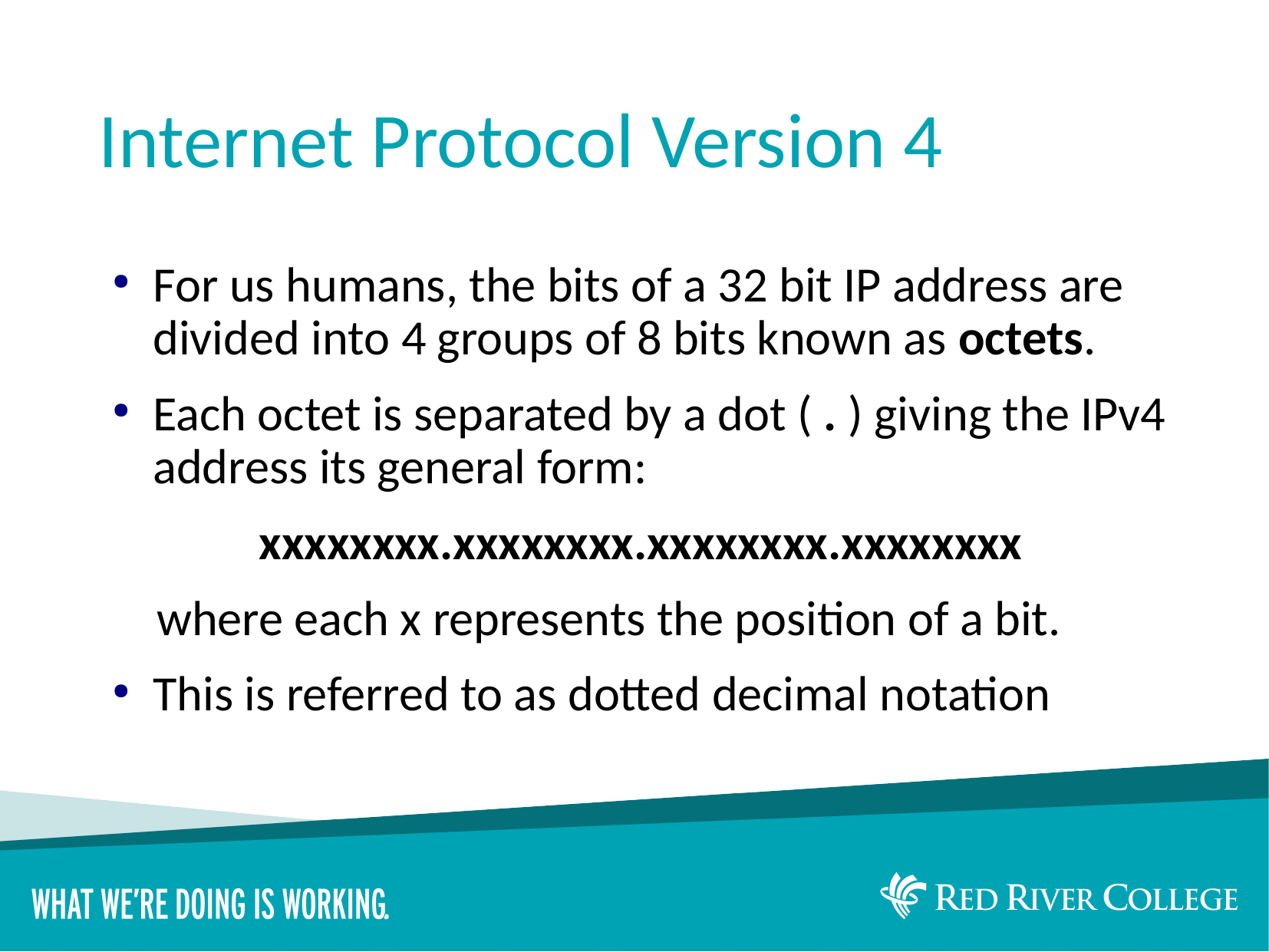

# Internet Protocol Version 4
For us humans, the bits of a 32 bit IP address are divided into 4 groups of 8 bits known as octets.
Each octet is separated by a dot ( . ) giving the IPv4 address its general form:
xxxxxxxx.xxxxxxxx.xxxxxxxx.xxxxxxxx
    where each x represents the position of a bit.
This is referred to as dotted decimal notation